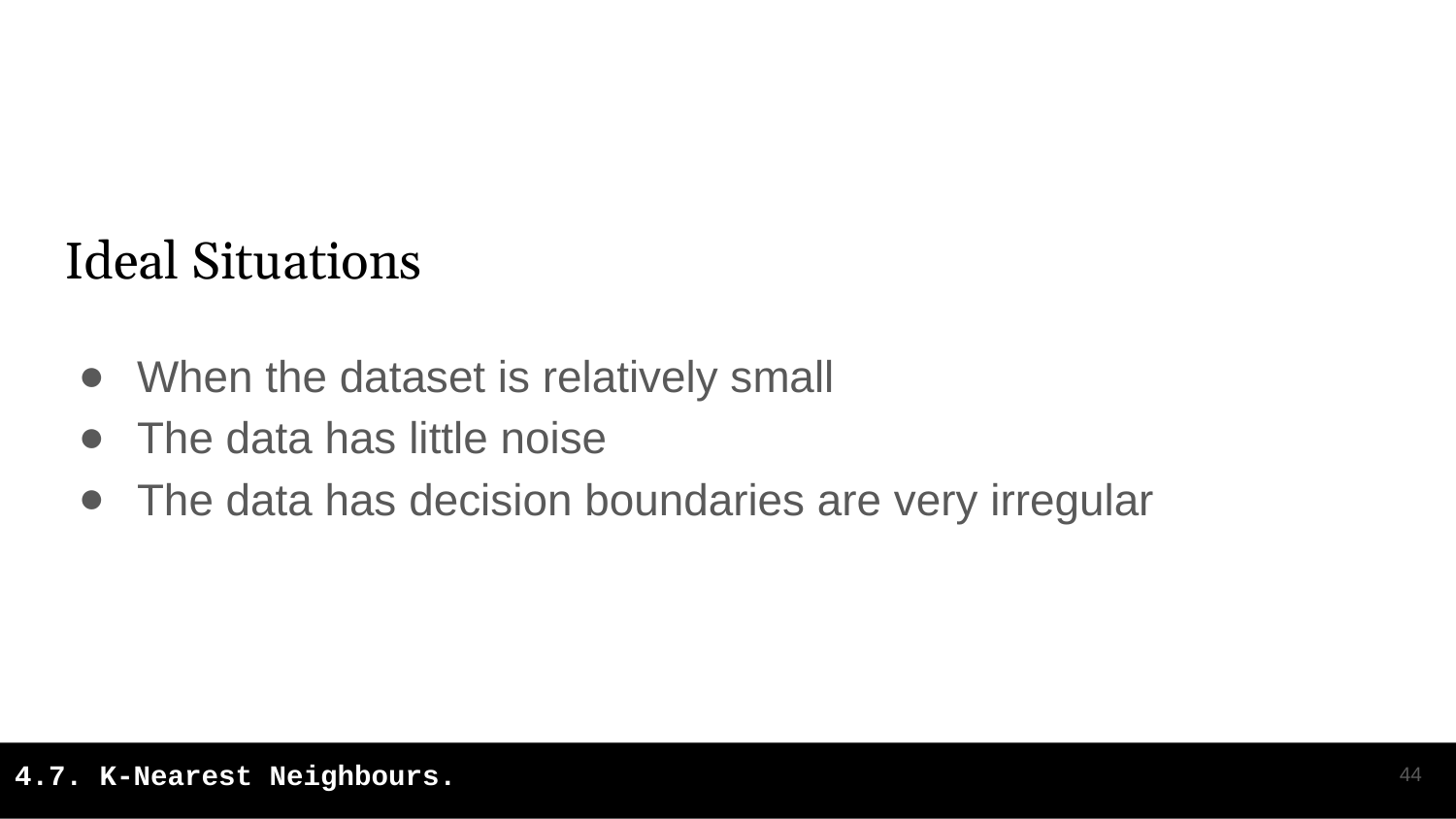

# Ideal Situations
When the dataset is relatively small
The data has little noise
The data has decision boundaries are very irregular
44
4.7. K-Nearest Neighbours.